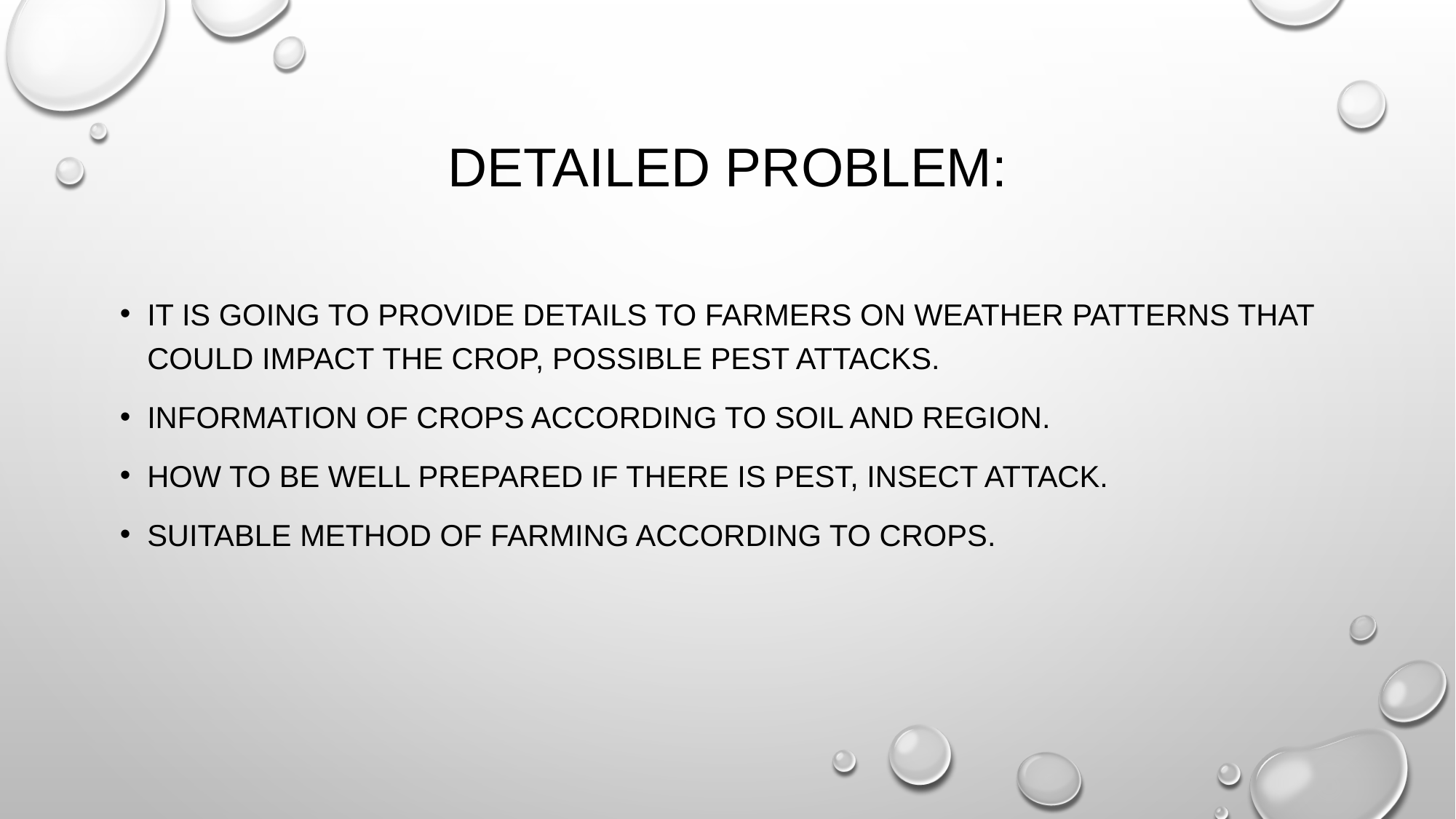

# Detailed problem:
It is going to provide details to farmers on weather patterns that could impact the crop, possible pest attacks.
Information of crops according to soil and region.
How to be well prepared if there is pest, insect attack.
Suitable method of farming according to crops.